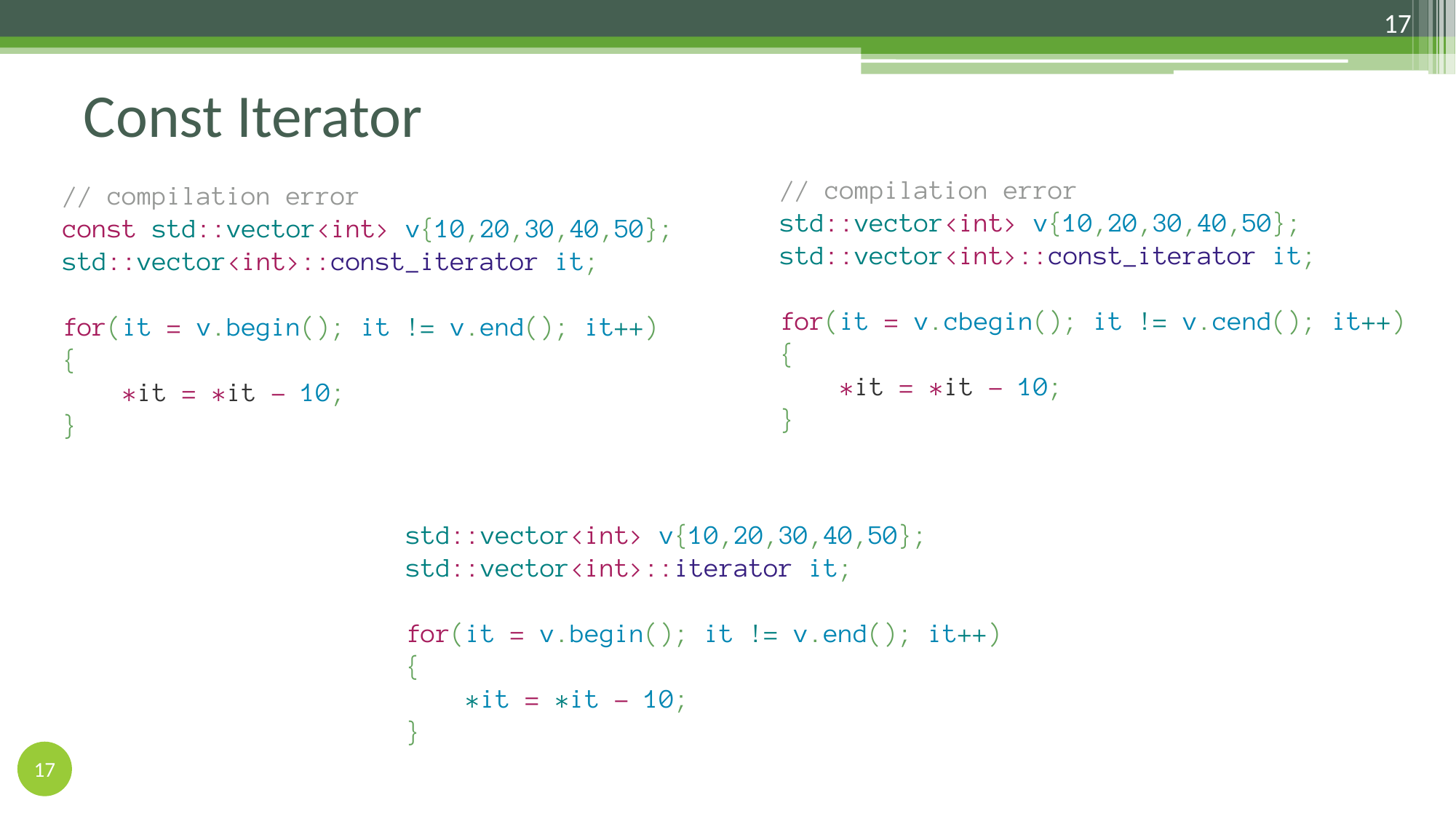

17
# Const Iterator
// compilation error
std::vector<int> v{10,20,30,40,50};
std::vector<int>::const_iterator it;
for(it = v.cbegin(); it != v.cend(); it++)
{
    *it = *it - 10;
}
// compilation error
const std::vector<int> v{10,20,30,40,50};
std::vector<int>::const_iterator it;
for(it = v.begin(); it != v.end(); it++)
{
    *it = *it - 10;
}
std::vector<int> v{10,20,30,40,50};
std::vector<int>::iterator it;
for(it = v.begin(); it != v.end(); it++)
{
    *it = *it - 10;
}